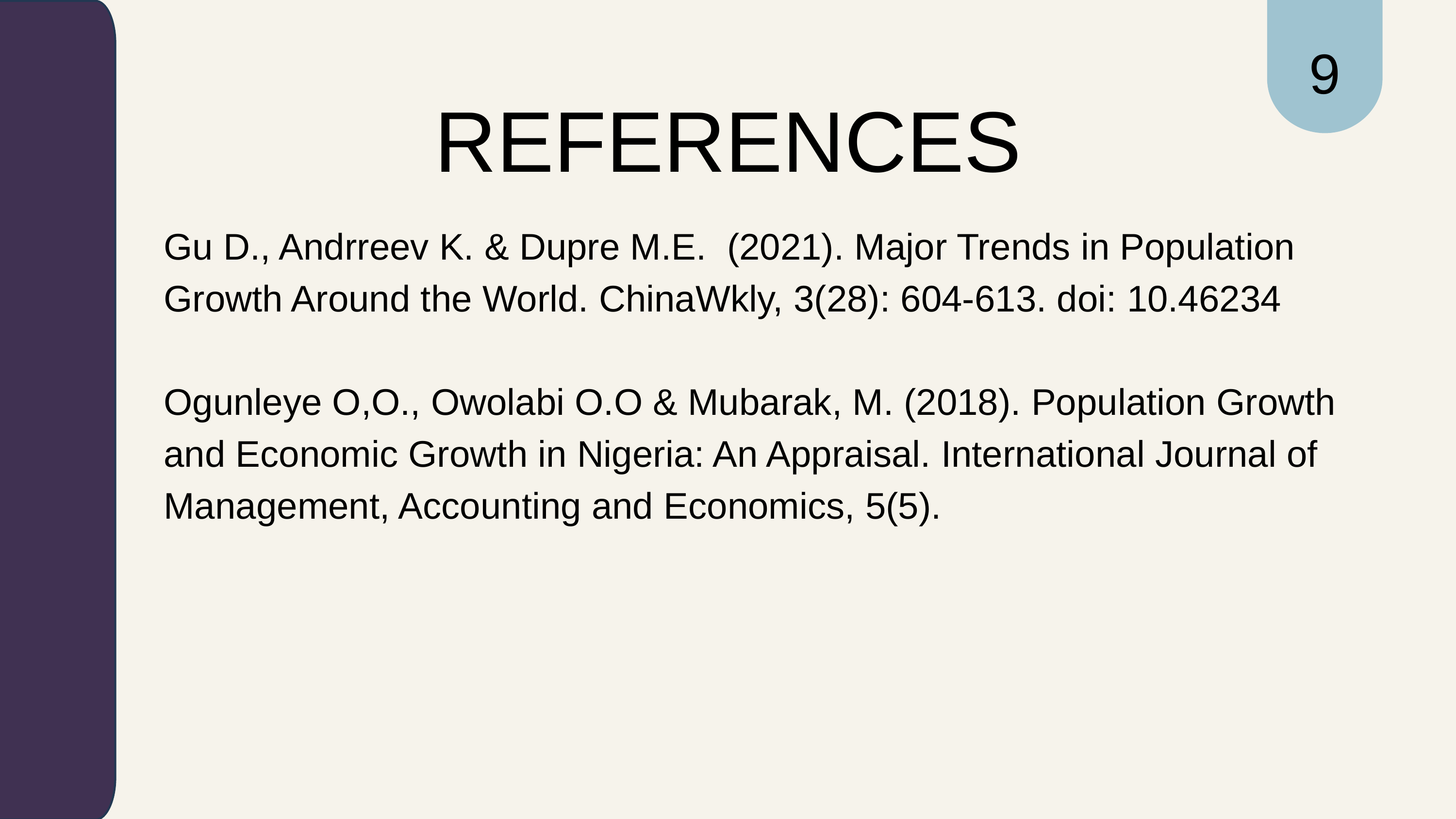

9

REFERENCES
Gu D., Andrreev K. & Dupre M.E.  (2021). Major Trends in Population Growth Around the World. ChinaWkly, 3(28): 604-613. doi: 10.46234

Ogunleye O,O., Owolabi O.O & Mubarak, M. (2018). Population Growth and Economic Growth in Nigeria: An Appraisal. International Journal of Management, Accounting and Economics, 5(5).